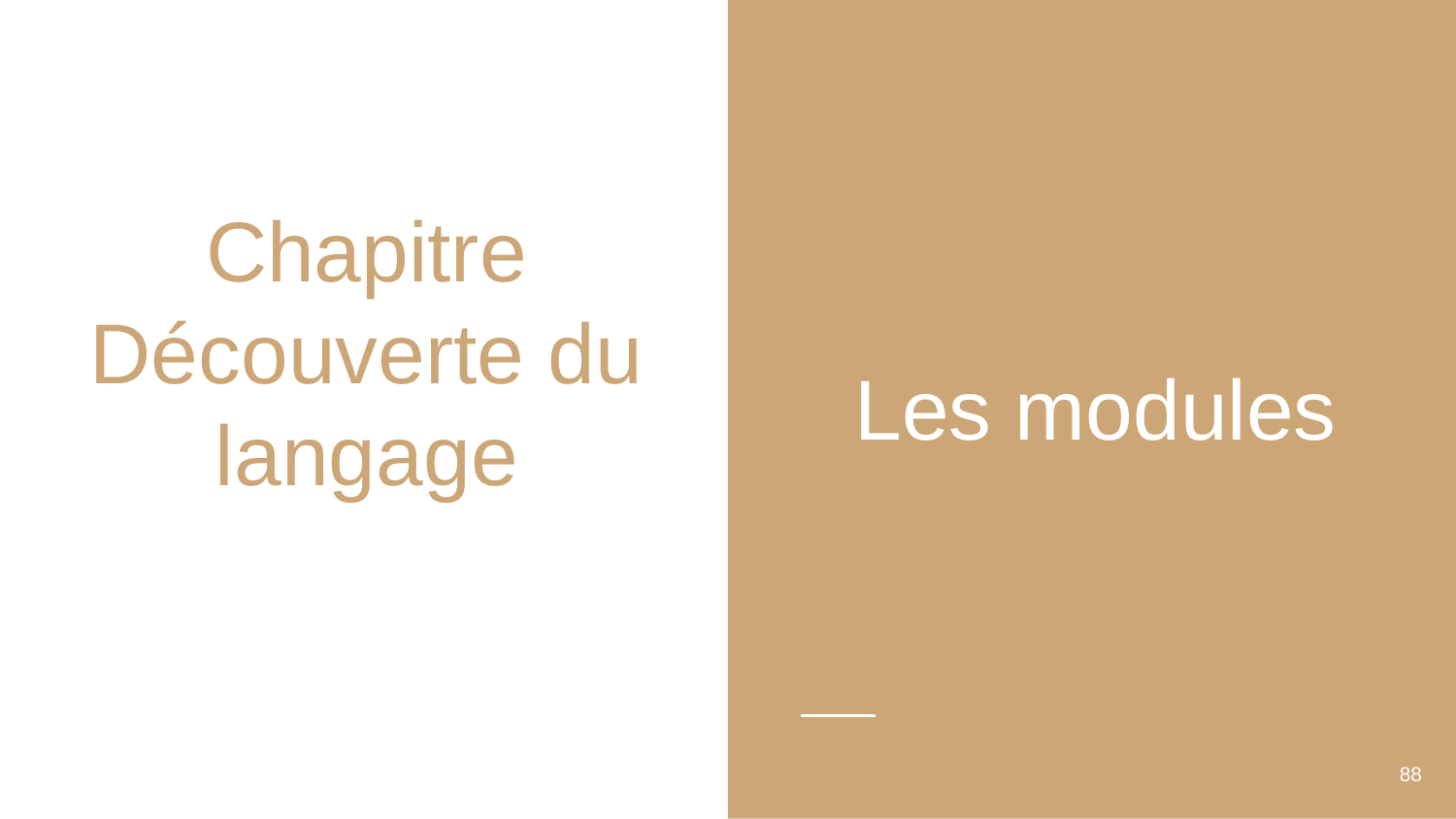

# Chapitre
Découverte du langage
Les modules
88